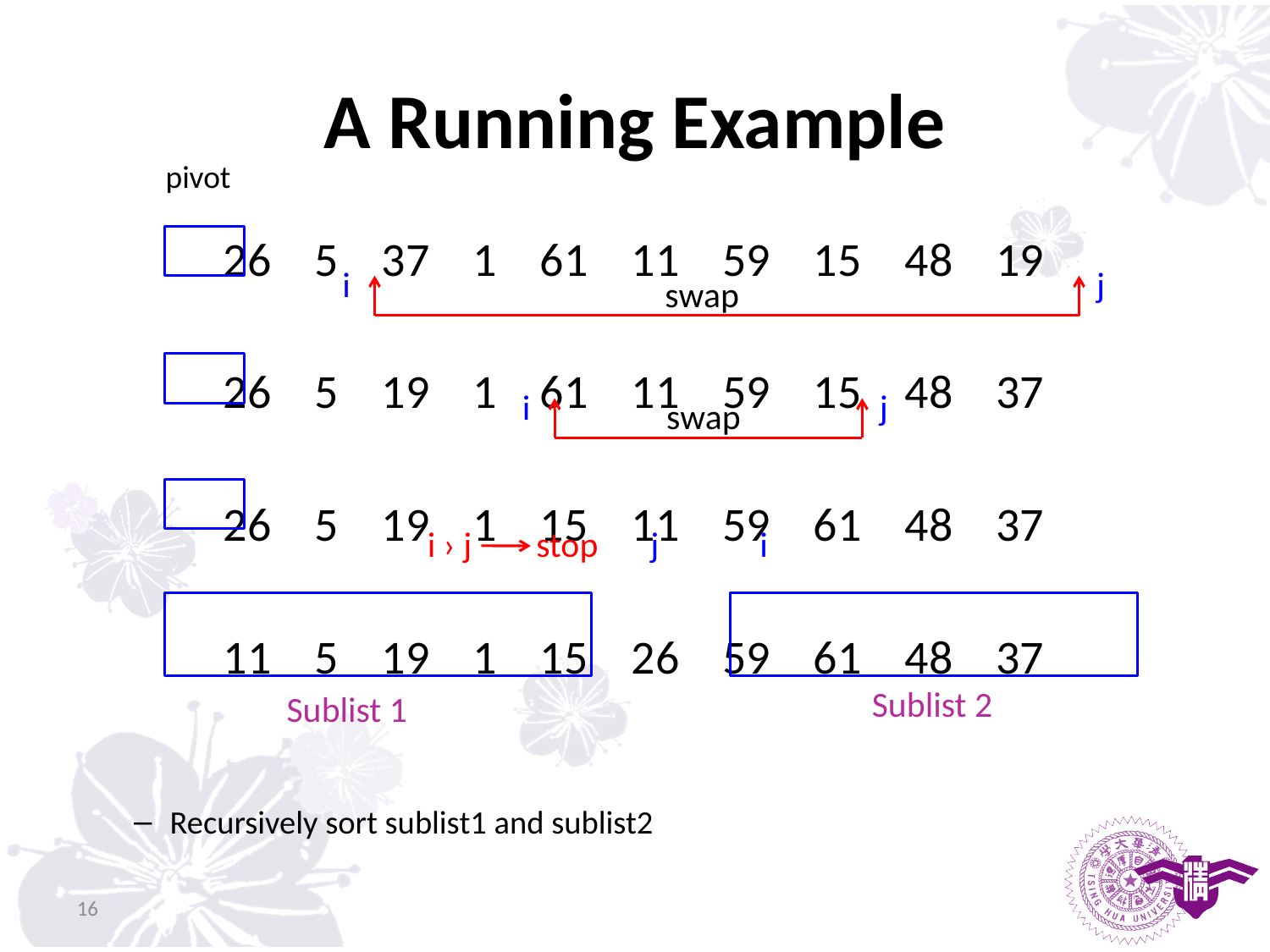

# A Running Example
pivot
26    5    37    1    61    11    59    15    48    19

26    5    19    1    61    11    59    15    48    37

26    5    19    1    15    11    59    61    48    37

11    5    19    1    15    26    59    61    48    37

Recursively sort sublist1 and sublist2

i
j
swap

i
j
swap

i › j        stop
j
i

Sublist 2
Sublist 1
16